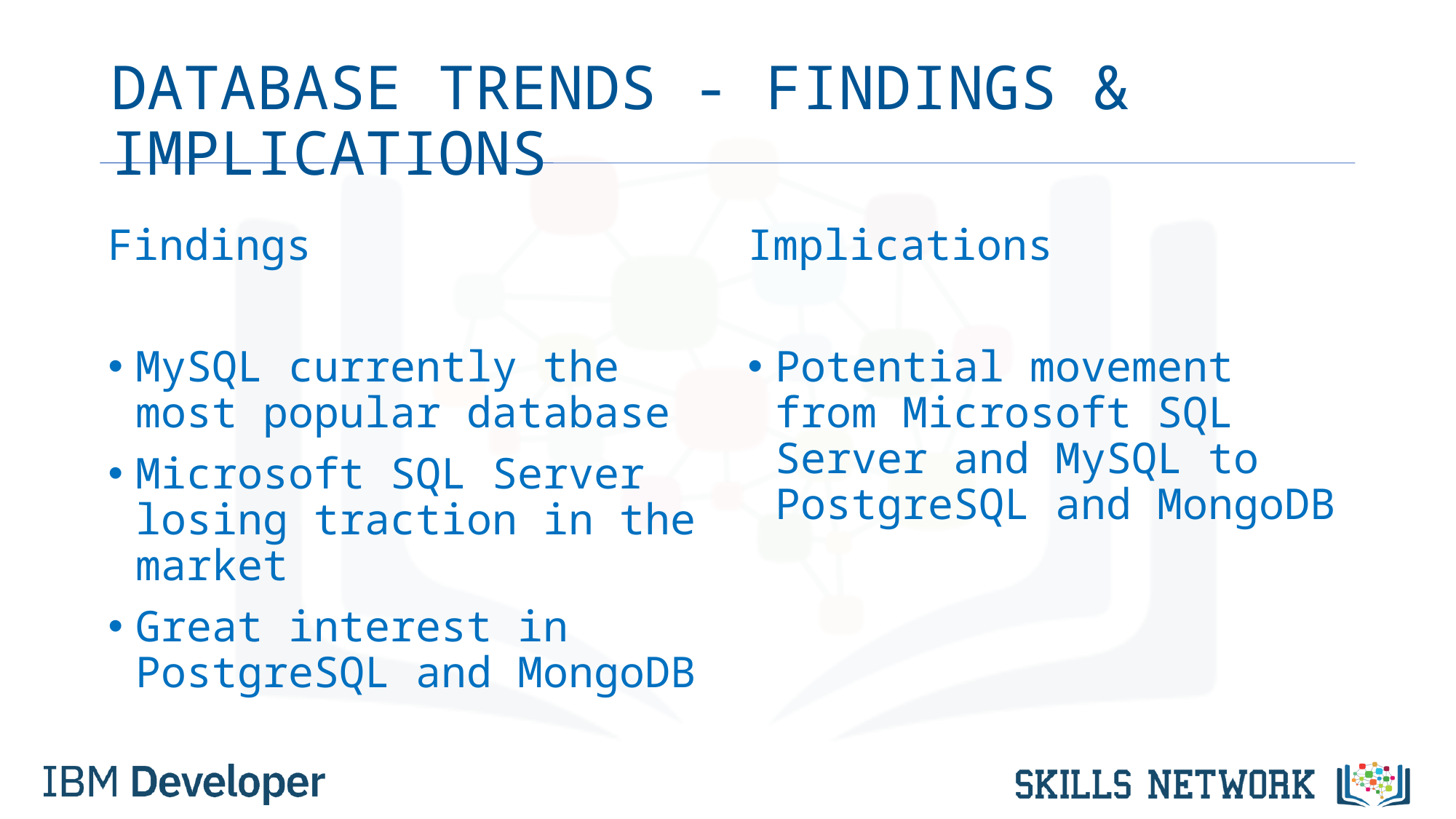

# DATABASE TRENDS - FINDINGS & IMPLICATIONS
Findings

MySQL currently the most popular database
Microsoft SQL Server losing traction in the market
Great interest in PostgreSQL and MongoDB
Implications

Potential movement from Microsoft SQL Server and MySQL to PostgreSQL and MongoDB